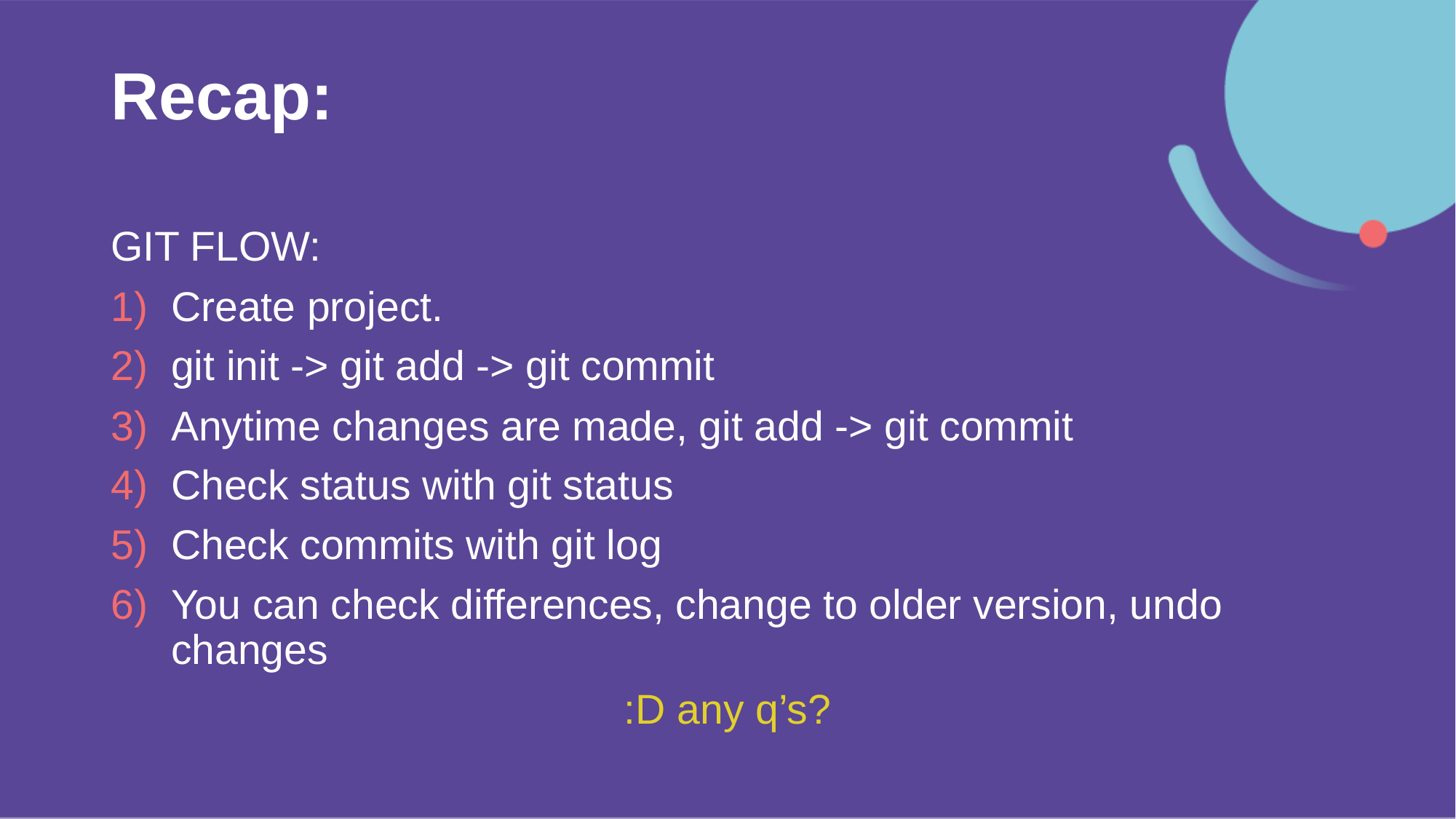

# Recap:
GIT FLOW:
Create project.
git init -> git add -> git commit
Anytime changes are made, git add -> git commit
Check status with git status
Check commits with git log
You can check differences, change to older version, undo changes
:D any q’s?